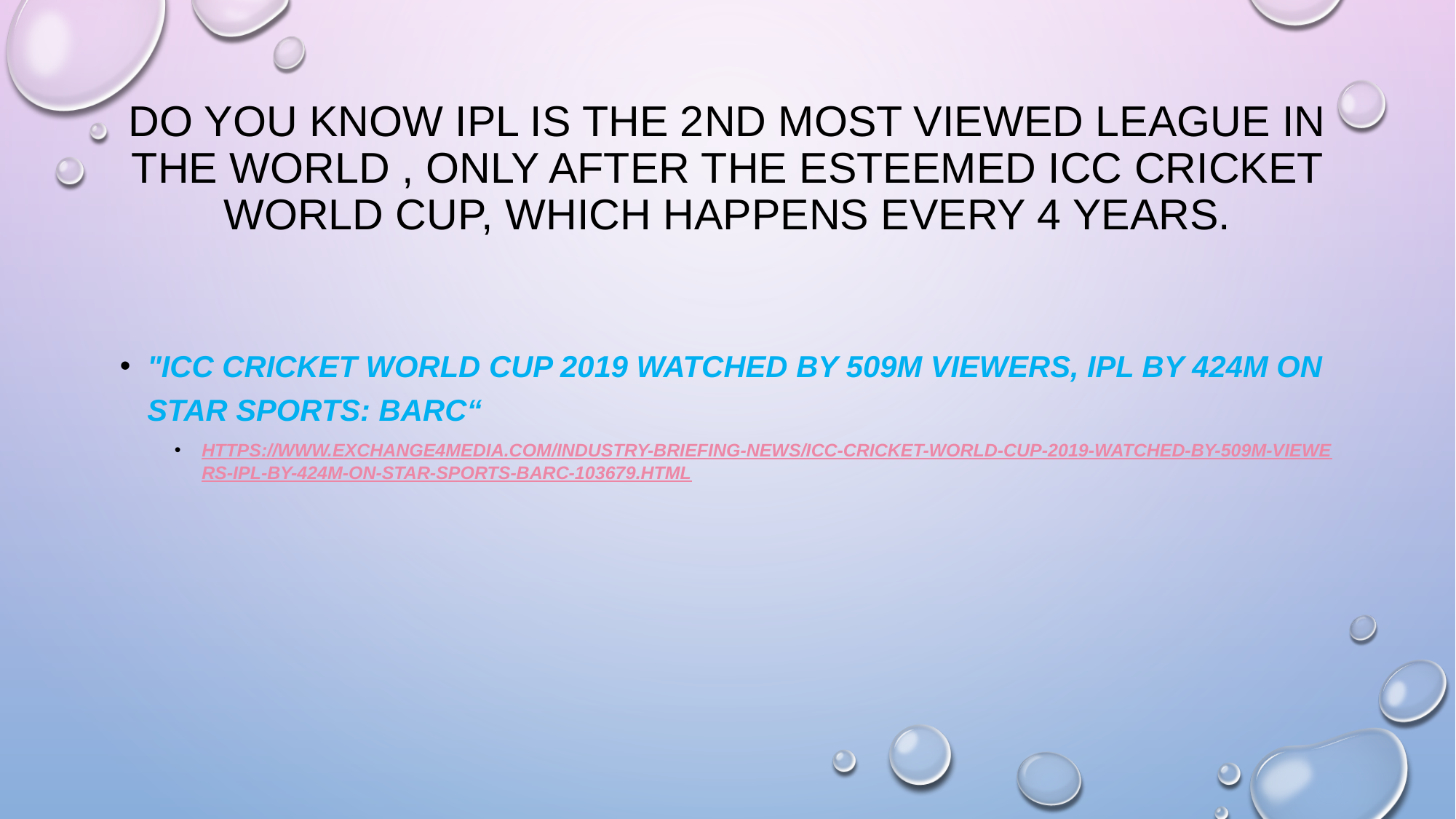

# Do you know IPL is the 2nd most viewed league in the world , Only after the esteemed ICC cricket world cup, which happens every 4 years.

"ICC Cricket World Cup 2019 watched by 509M viewers, IPL by 424M on Star Sports: BARC“
https://www.exchange4media.com/industry-briefing-news/icc-cricket-world-cup-2019-watched-by-509m-viewers-ipl-by-424m-on-star-sports-barc-103679.html